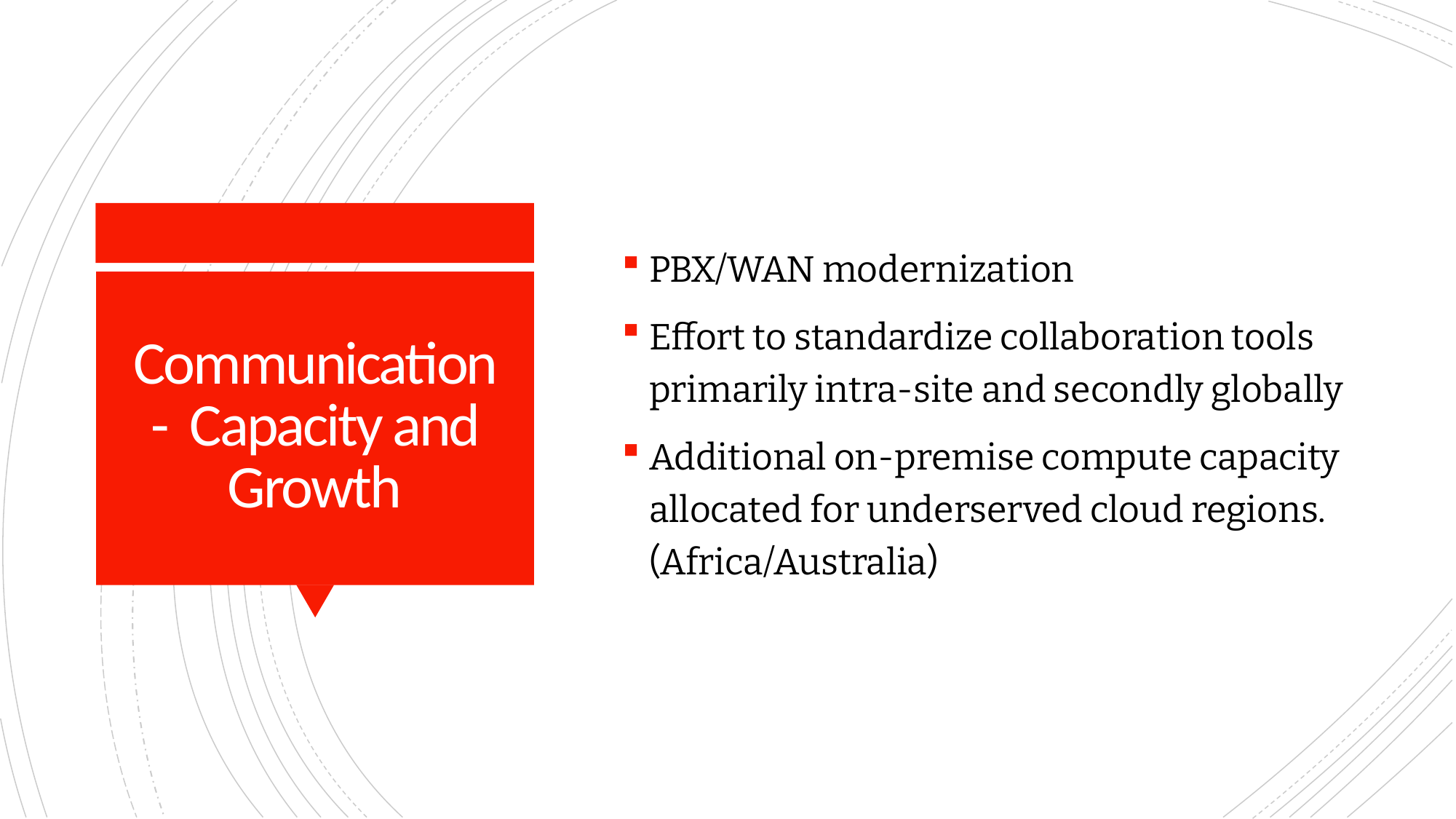

PBX/WAN modernization
Effort to standardize collaboration tools primarily intra-site and secondly globally
Additional on-premise compute capacity allocated for underserved cloud regions.  (Africa/Australia)
# Communication -  Capacity and Growth